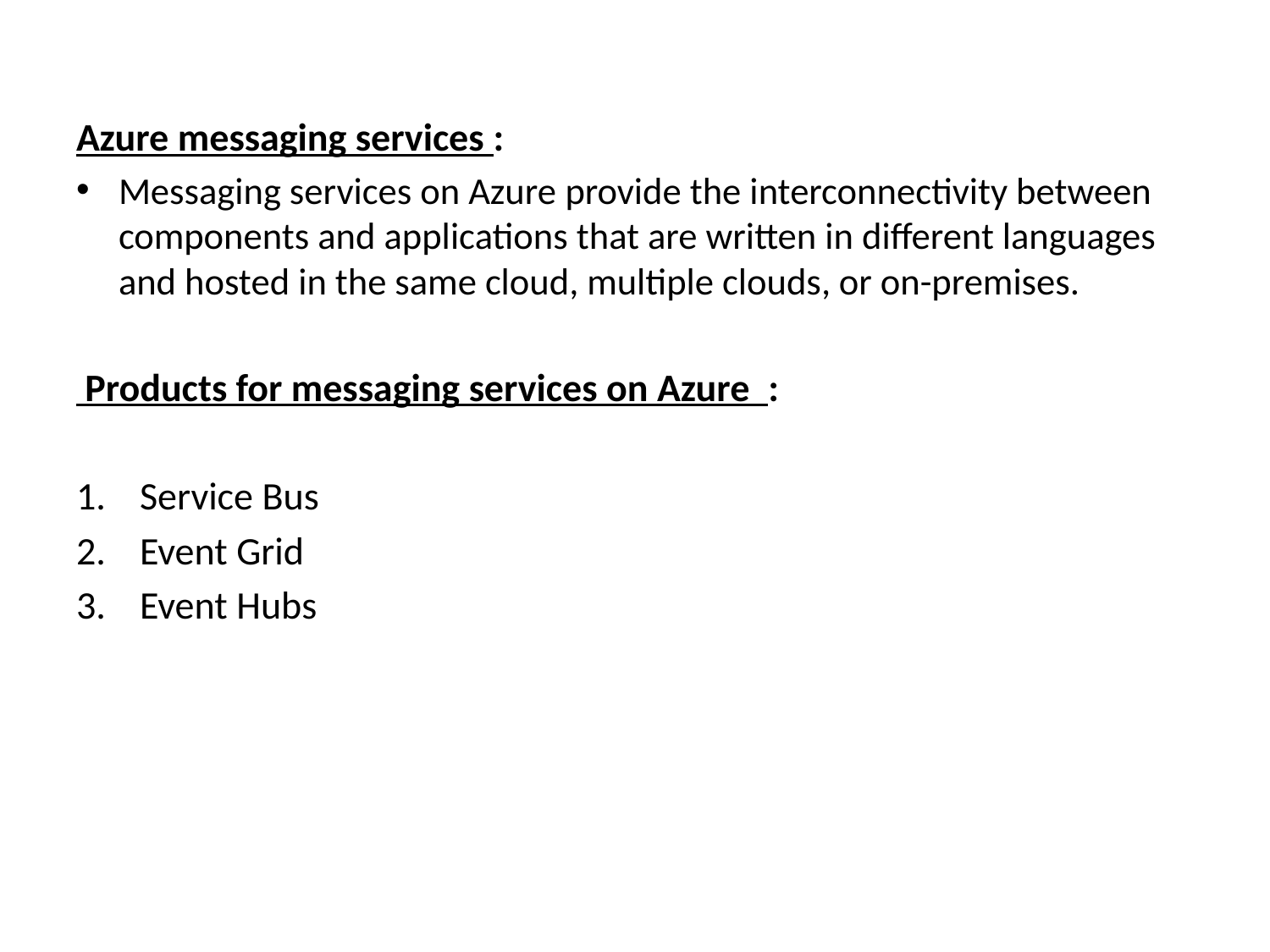

Azure messaging services :
Messaging services on Azure provide the interconnectivity between components and applications that are written in different languages and hosted in the same cloud, multiple clouds, or on-premises.

 Products for messaging services on Azure  :

Service Bus
Event Grid
Event Hubs